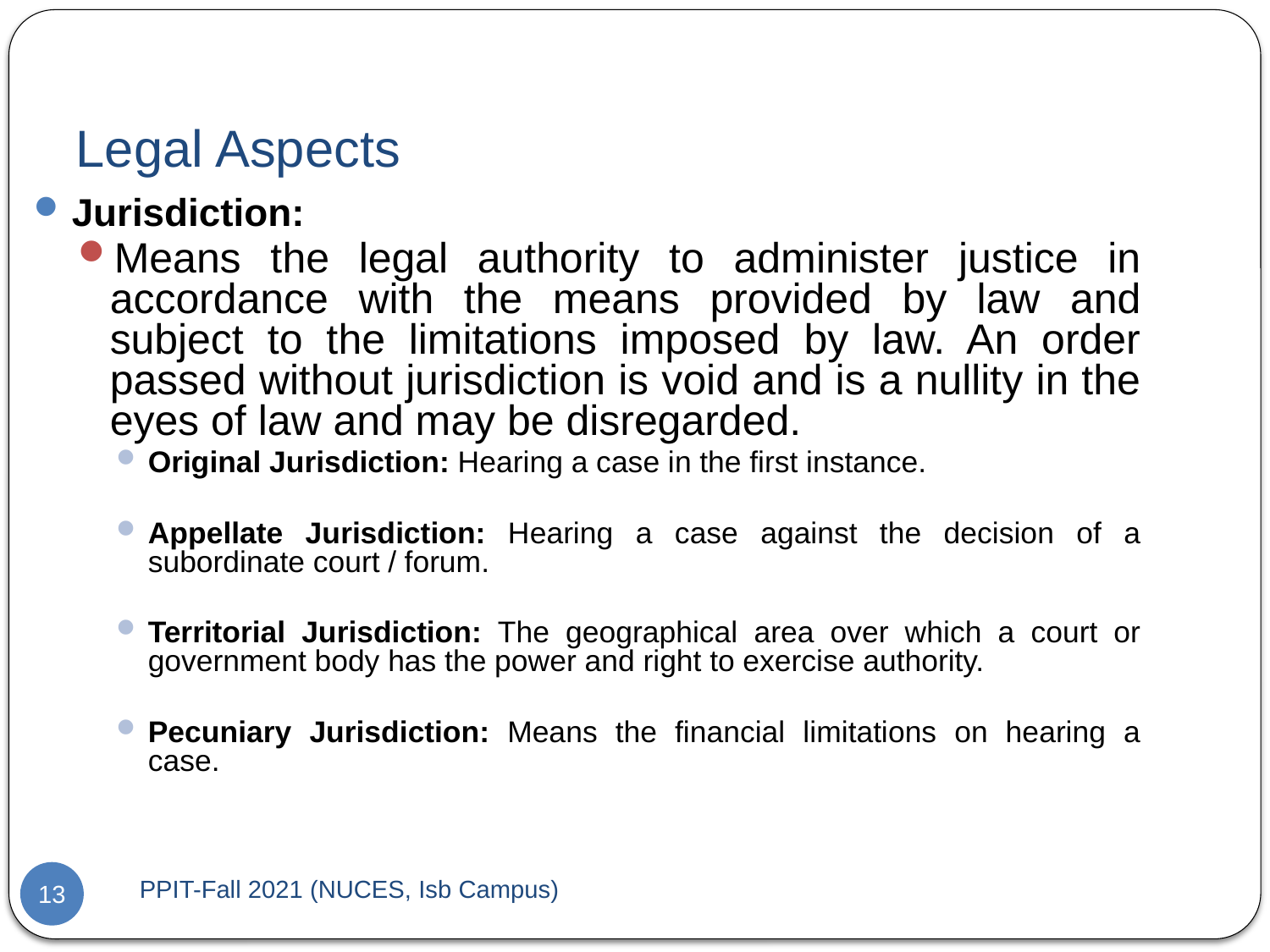

# Legal Aspects
Jurisdiction:
Means the legal authority to administer justice in accordance with the means provided by law and subject to the limitations imposed by law. An order passed without jurisdiction is void and is a nullity in the eyes of law and may be disregarded.
Original Jurisdiction: Hearing a case in the first instance.

Appellate Jurisdiction: Hearing a case against the decision of a subordinate court / forum.

Territorial Jurisdiction: The geographical area over which a court or government body has the power and right to exercise authority.

Pecuniary Jurisdiction: Means the financial limitations on hearing a case.
PPIT-Fall 2021 (NUCES, Isb Campus)
13